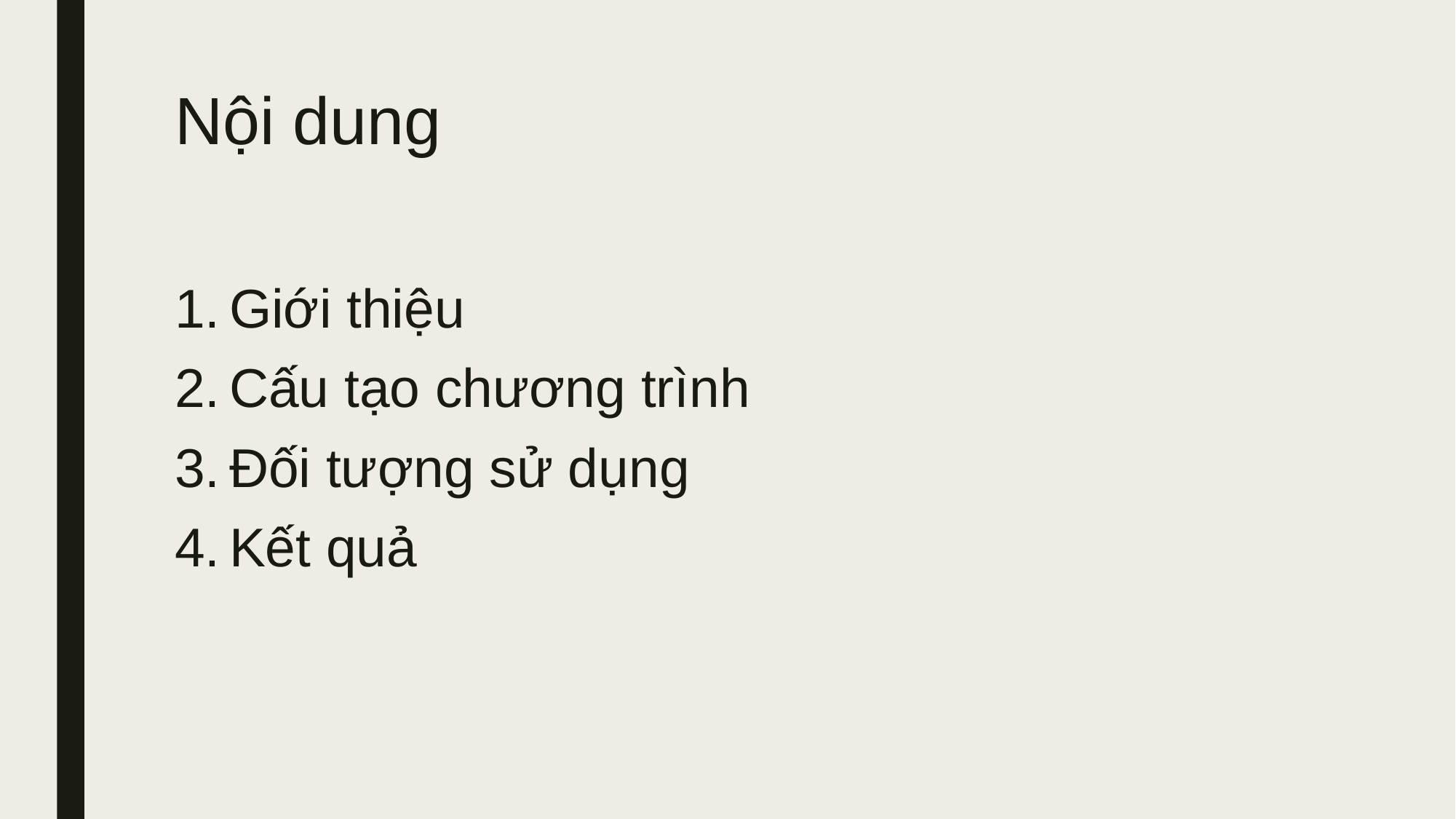

# Nội dung
Giới thiệu
Cấu tạo chương trình
Đối tượng sử dụng
Kết quả